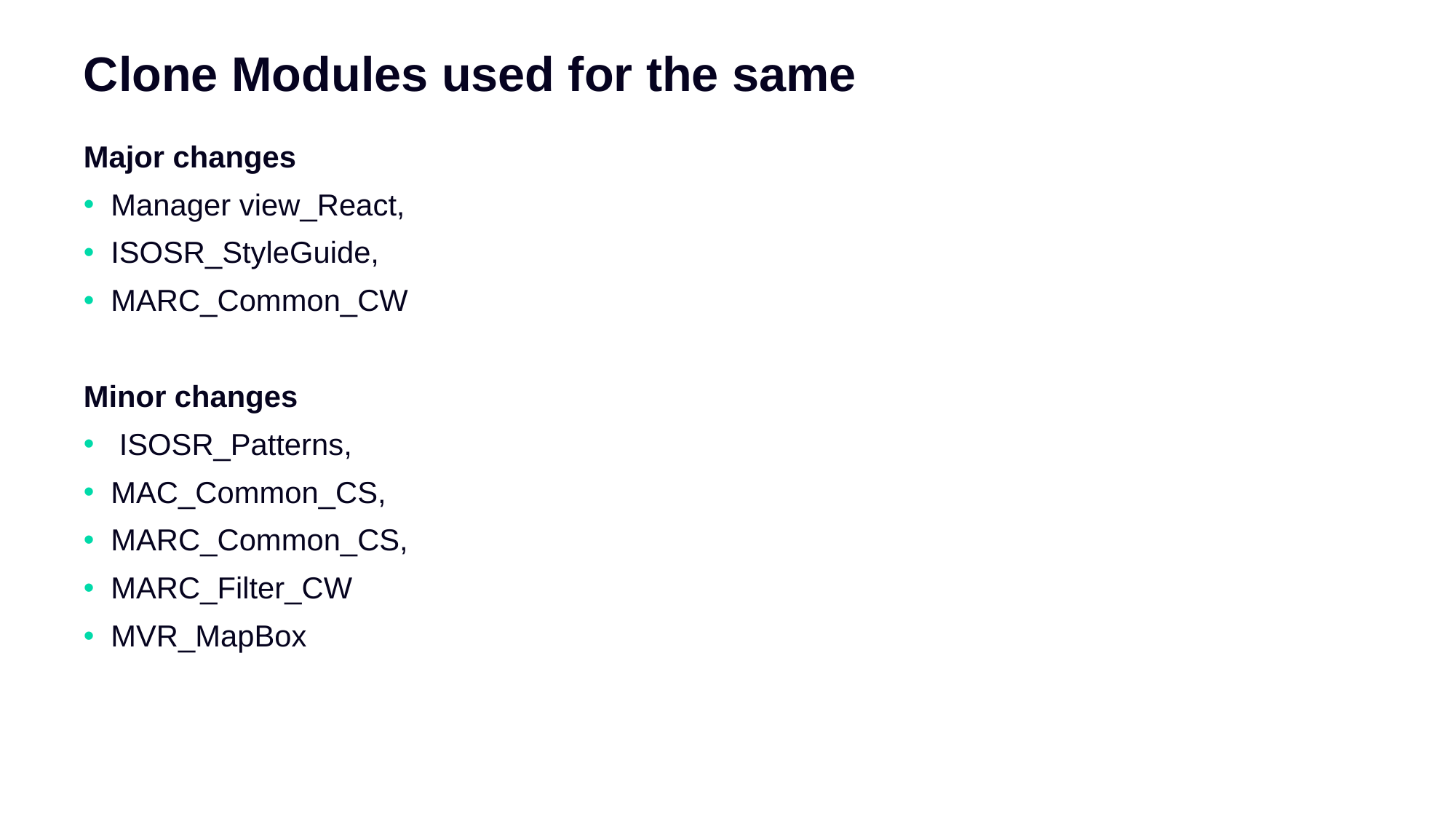

# Clone Modules used for the same
Major changes
Manager view_React,
ISOSR_StyleGuide,
MARC_Common_CW

Minor changes
 ISOSR_Patterns,
MAC_Common_CS,
MARC_Common_CS,
MARC_Filter_CW
MVR_MapBox